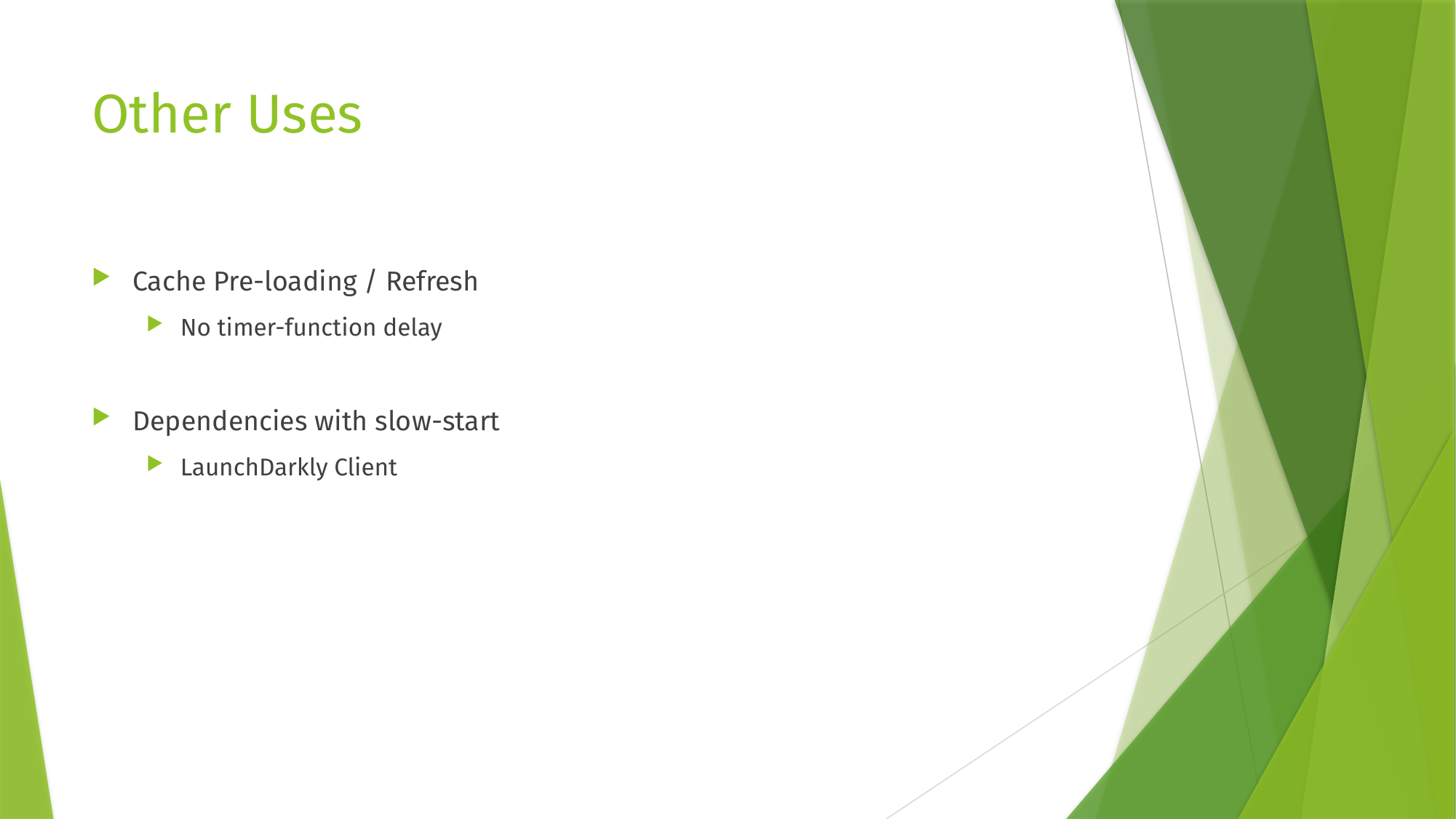

# Other Uses
Cache Pre-loading / Refresh
No timer-function delay

Dependencies with slow-start
LaunchDarkly Client